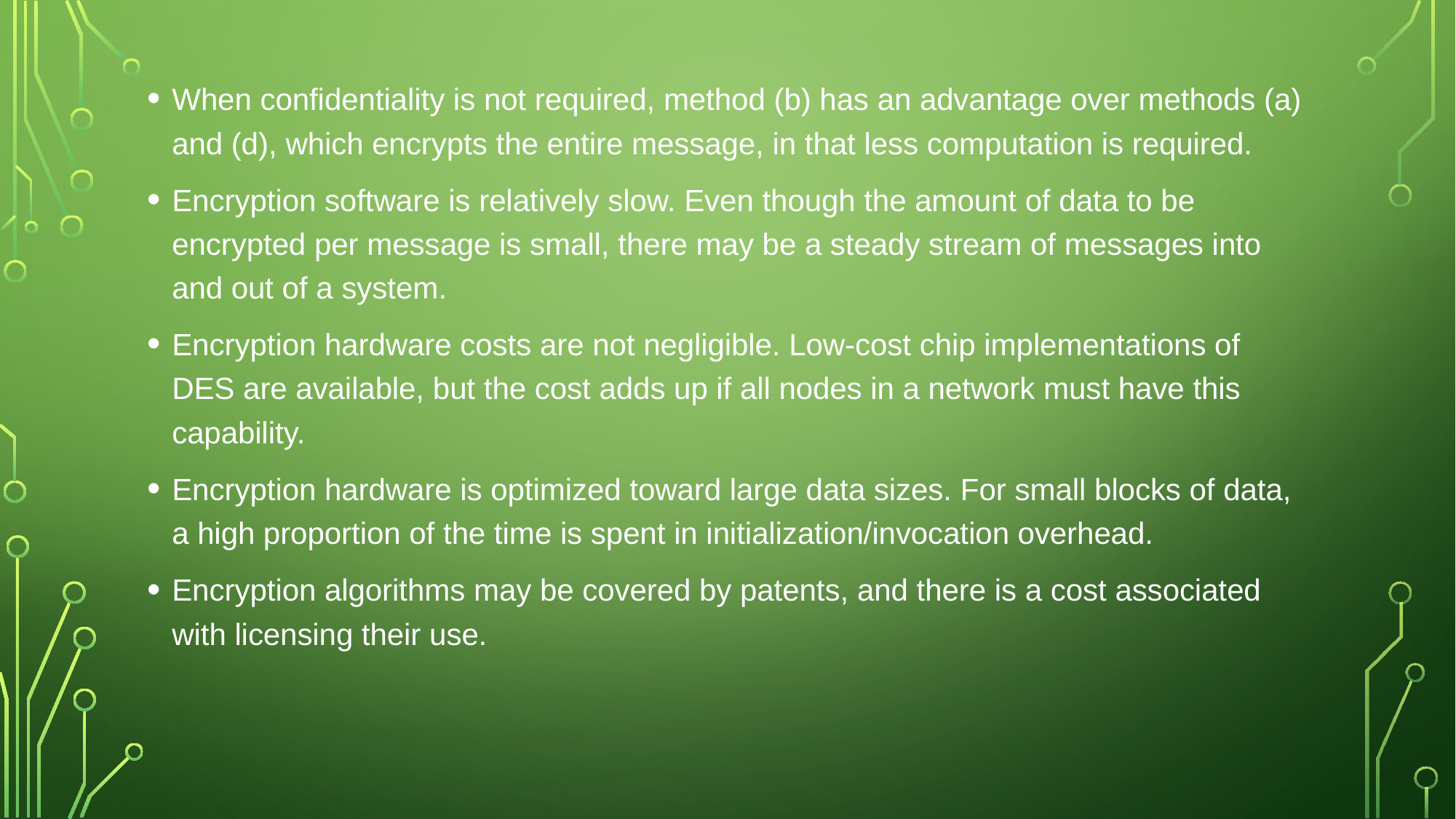

When confidentiality is not required, method (b) has an advantage over methods (a) and (d), which encrypts the entire message, in that less computation is required.
Encryption software is relatively slow. Even though the amount of data to be encrypted per message is small, there may be a steady stream of messages into and out of a system.
Encryption hardware costs are not negligible. Low-cost chip implementations of DES are available, but the cost adds up if all nodes in a network must have this capability.
Encryption hardware is optimized toward large data sizes. For small blocks of data, a high proportion of the time is spent in initialization/invocation overhead.
Encryption algorithms may be covered by patents, and there is a cost associated with licensing their use.